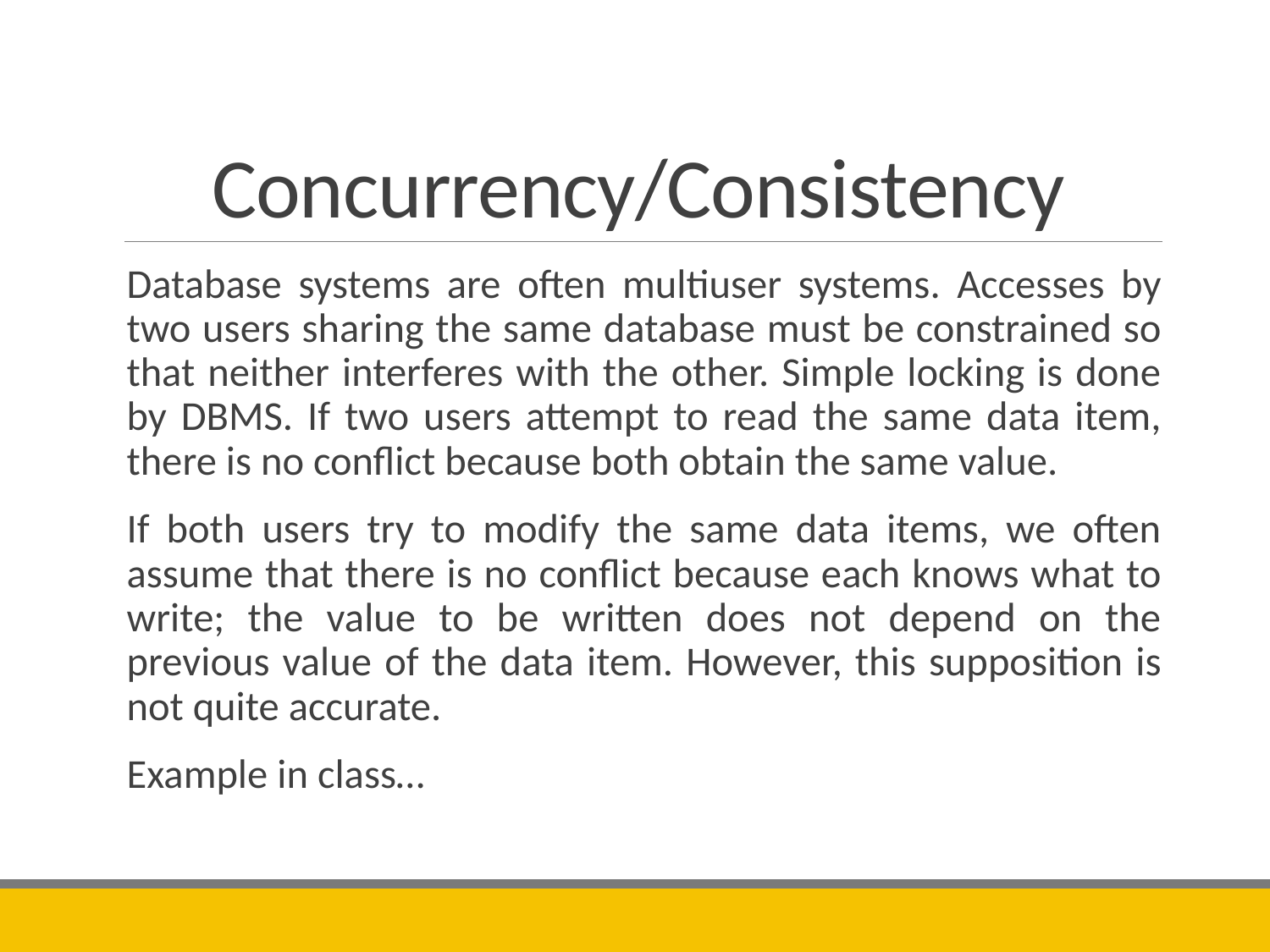

# Concurrency/Consistency
Database systems are often multiuser systems. Accesses by two users sharing the same database must be constrained so that neither interferes with the other. Simple locking is done by DBMS. If two users attempt to read the same data item, there is no conflict because both obtain the same value.
If both users try to modify the same data items, we often assume that there is no conflict because each knows what to write; the value to be written does not depend on the previous value of the data item. However, this supposition is not quite accurate.
Example in class…